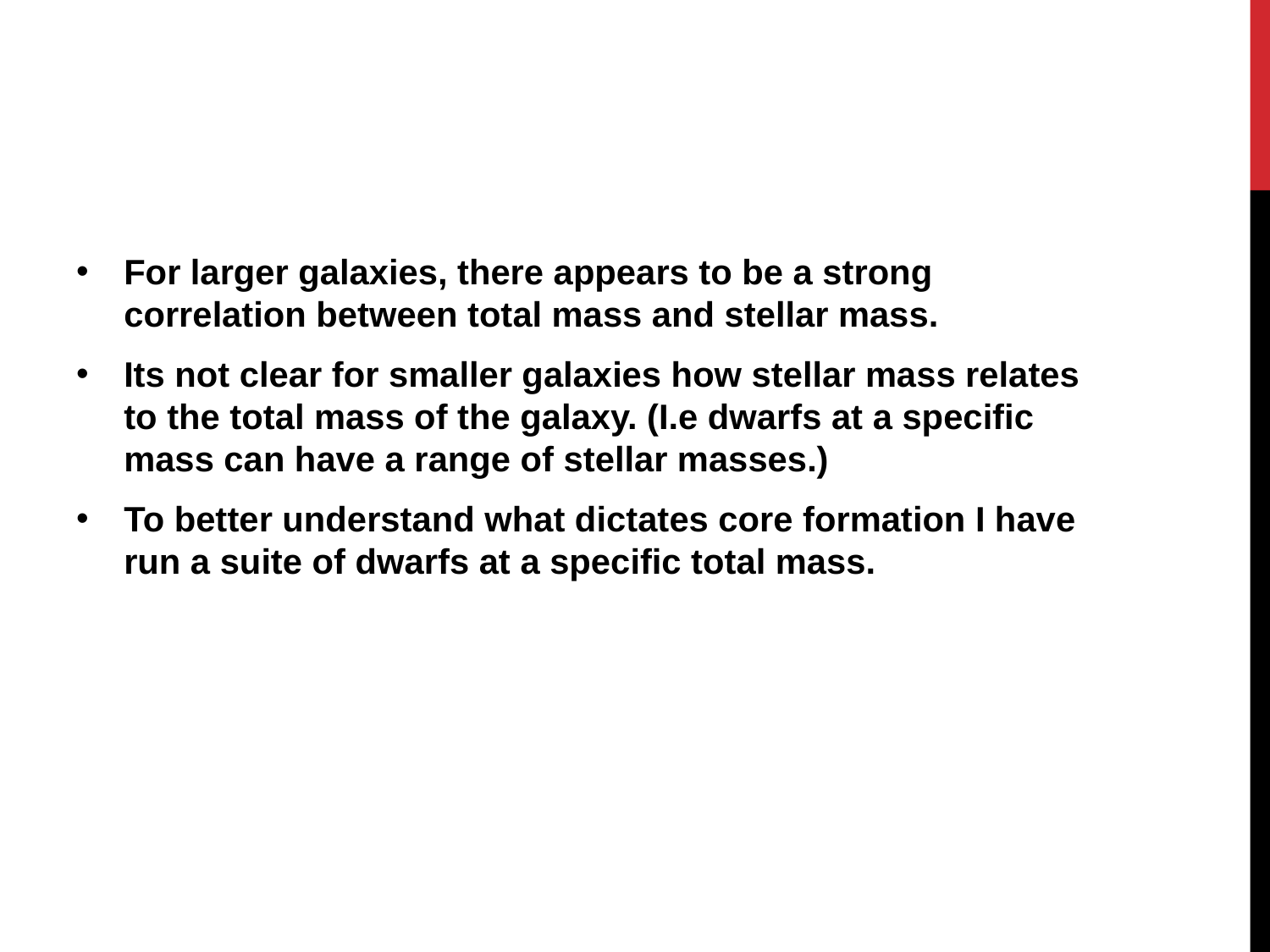

#
For larger galaxies, there appears to be a strong correlation between total mass and stellar mass.
Its not clear for smaller galaxies how stellar mass relates to the total mass of the galaxy. (I.e dwarfs at a specific mass can have a range of stellar masses.)
To better understand what dictates core formation I have run a suite of dwarfs at a specific total mass.